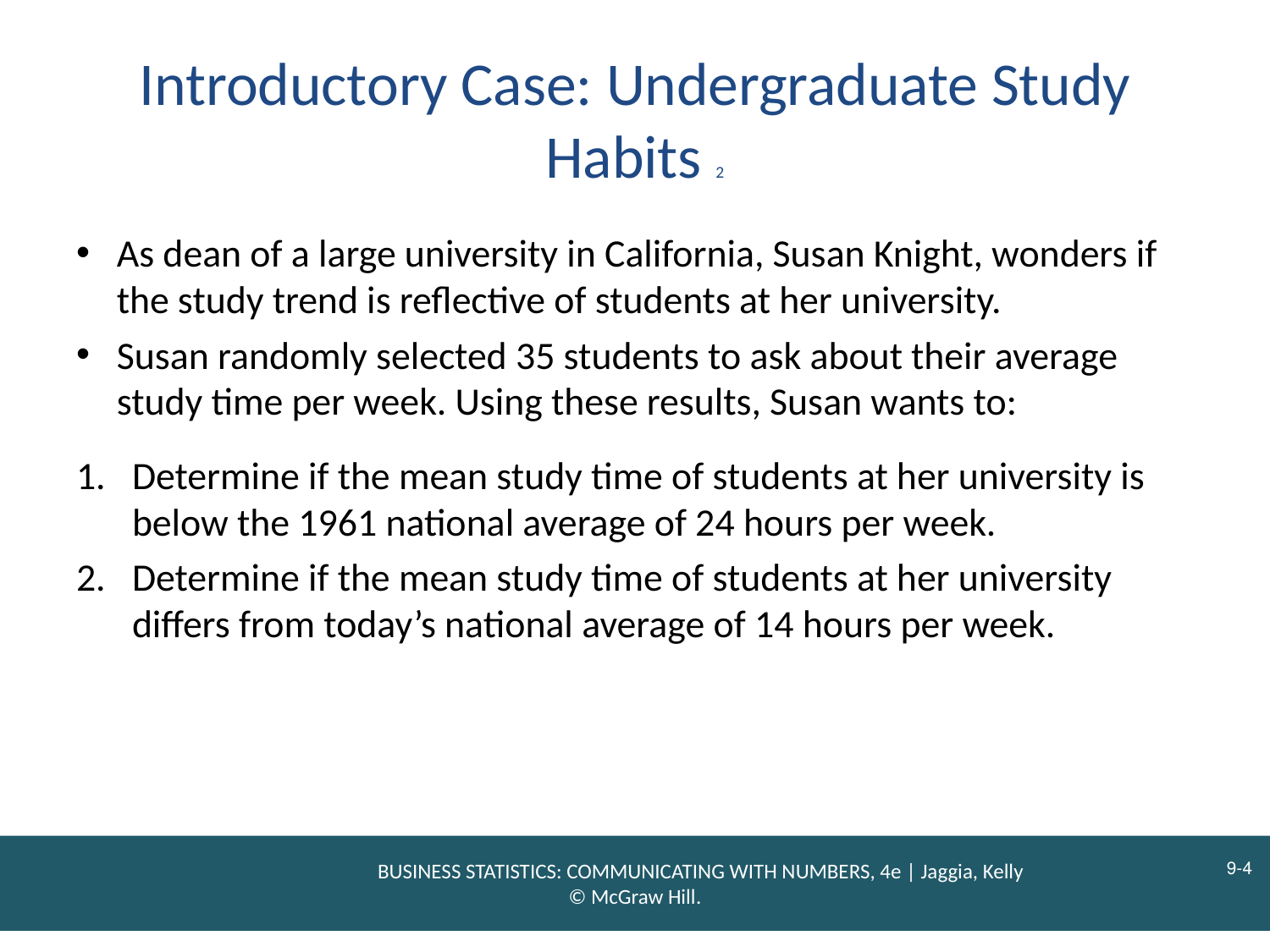

# Introductory Case: Undergraduate Study Habits 2
As dean of a large university in California, Susan Knight, wonders if the study trend is reflective of students at her university.
Susan randomly selected 35 students to ask about their average study time per week. Using these results, Susan wants to:
Determine if the mean study time of students at her university is below the 1961 national average of 24 hours per week.
Determine if the mean study time of students at her university differs from today’s national average of 14 hours per week.